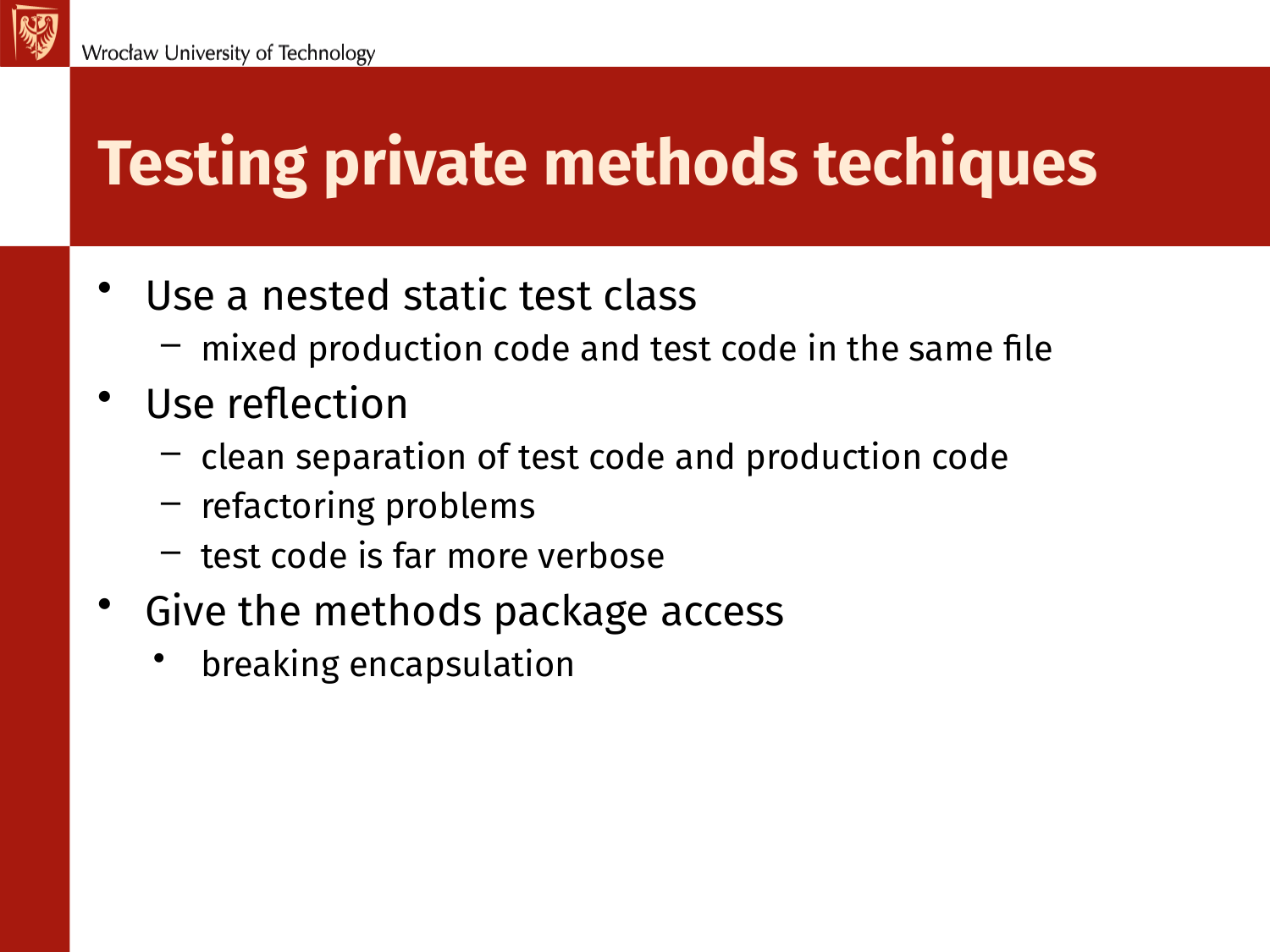

# Testing private methods techiques
Use a nested static test class
mixed production code and test code in the same file
Use reflection
clean separation of test code and production code
refactoring problems
test code is far more verbose
Give the methods package access
breaking encapsulation